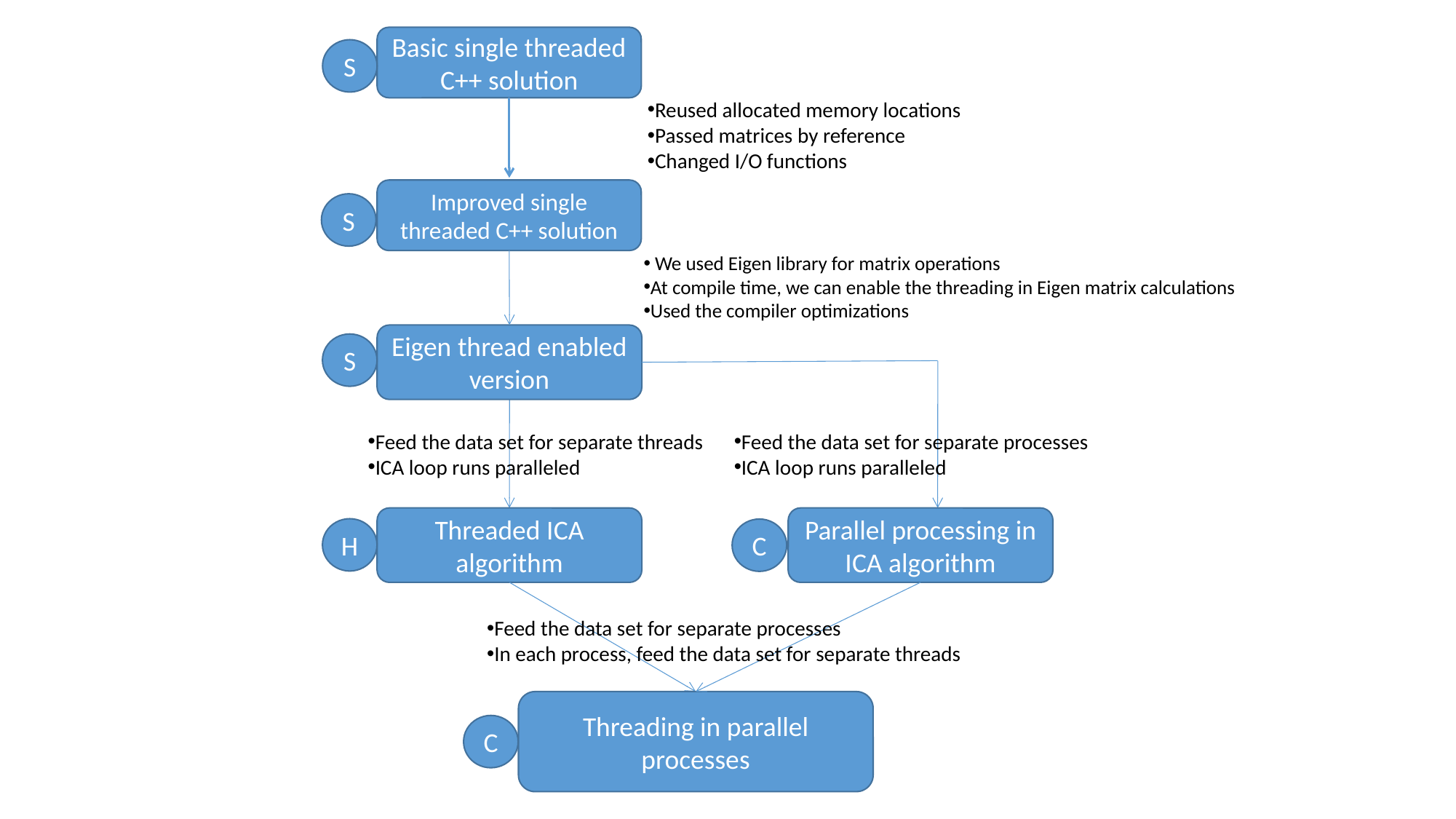

Basic single threaded C++ solution
Improved single threaded C++ solution
Eigen thread enabled version
Feed the data set for separate threads
ICA loop runs paralleled
Feed the data set for separate processes
ICA loop runs paralleled
Threaded ICA algorithm
Parallel processing in ICA algorithm
Feed the data set for separate processes
In each process, feed the data set for separate threads
Threading in parallel processes
Reused allocated memory locations
Passed matrices by reference
Changed I/O functions
 We used Eigen library for matrix operations
At compile time, we can enable the threading in Eigen matrix calculations
Used the compiler optimizations
S
S
S
H
C
C